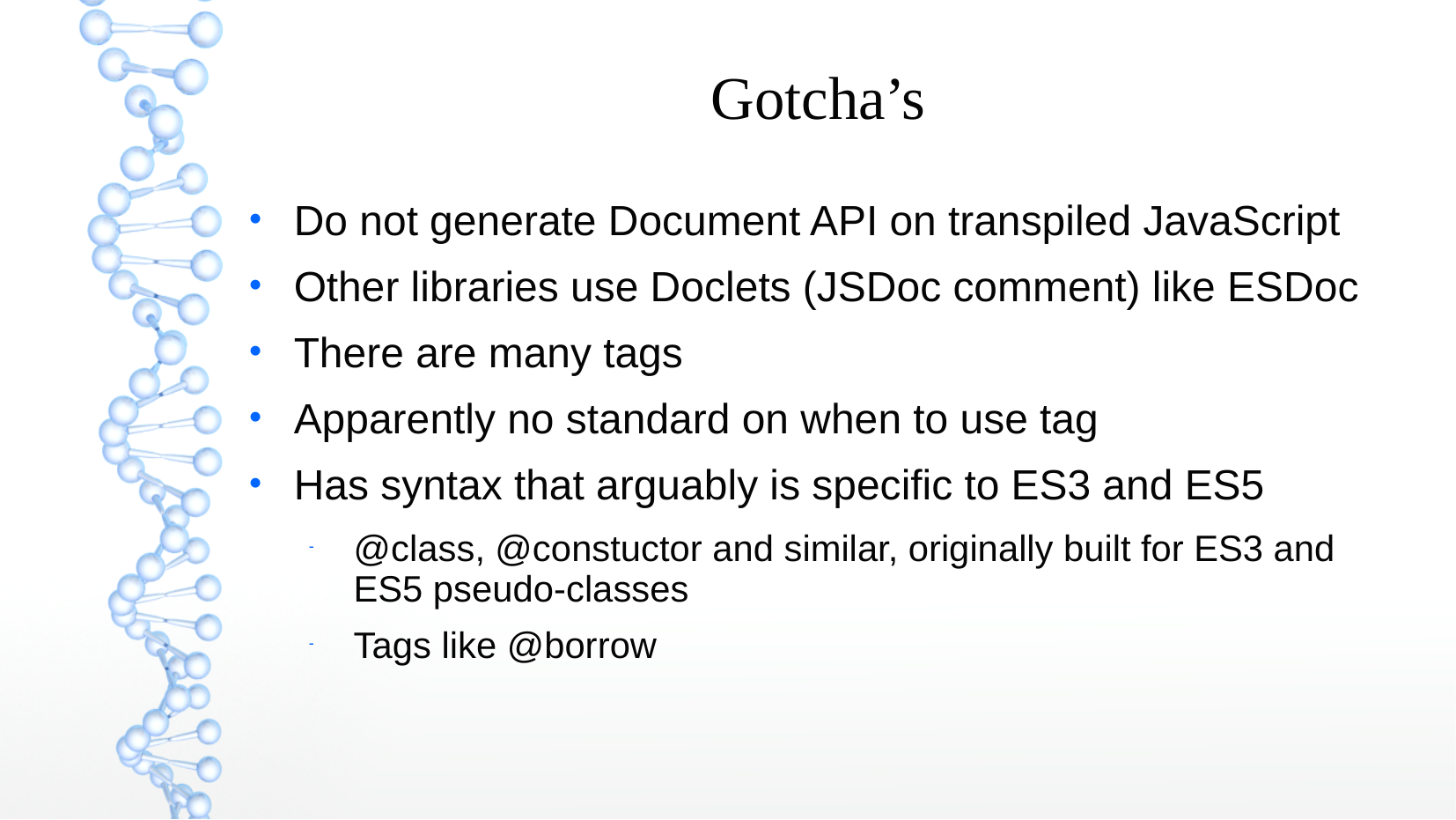

Gotcha’s
Do not generate Document API on transpiled JavaScript
Other libraries use Doclets (JSDoc comment) like ESDoc
There are many tags
Apparently no standard on when to use tag
Has syntax that arguably is specific to ES3 and ES5
@class, @constuctor and similar, originally built for ES3 and ES5 pseudo-classes
Tags like @borrow